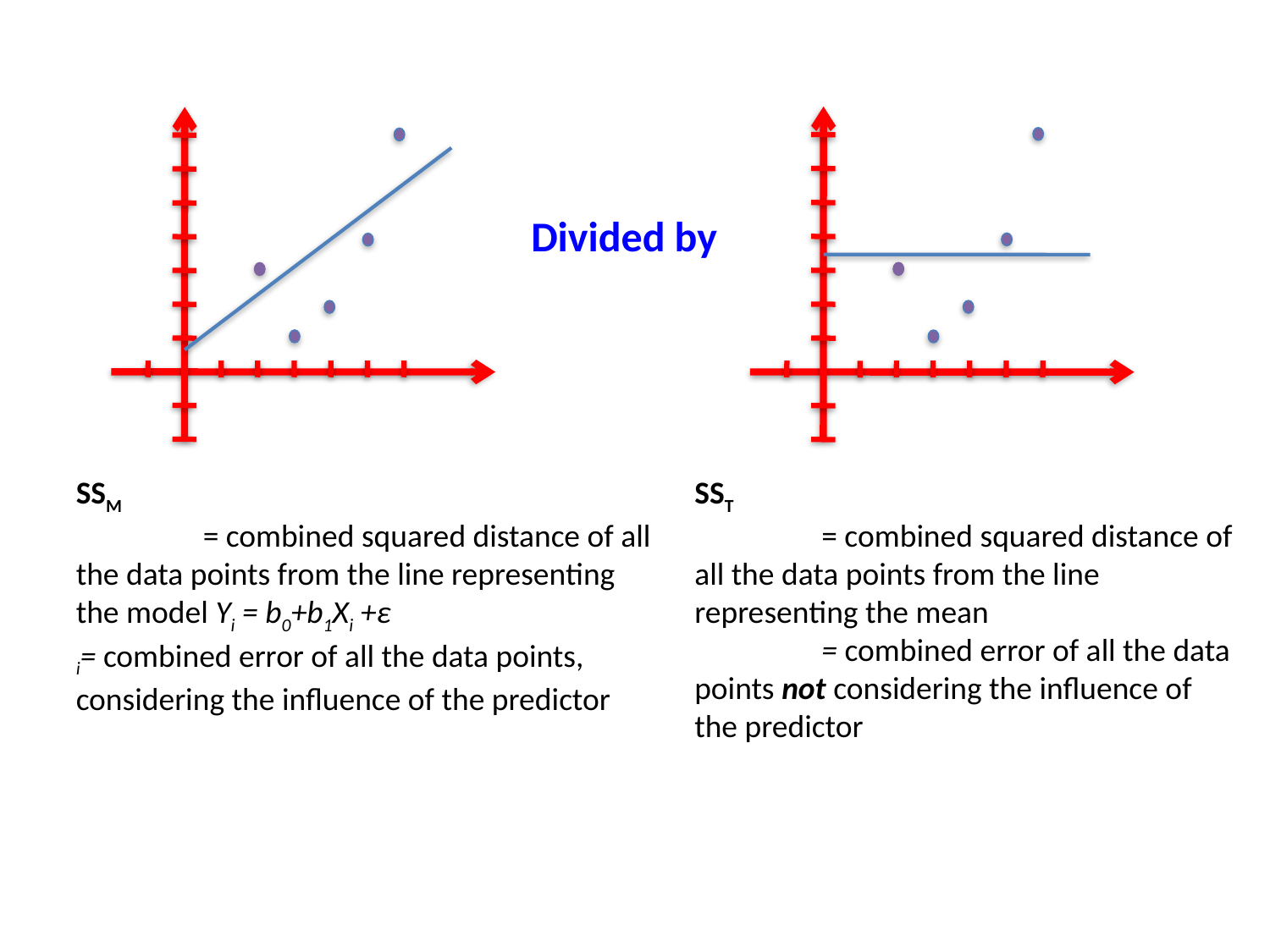

Divided by
SSM
	= combined squared distance of all the data points from the line representing the model Yi = b0+b1Xi +ε
i= combined error of all the data points, considering the influence of the predictor

SST
	= combined squared distance of all the data points from the line representing the mean
	= combined error of all the data points not considering the influence of the predictor